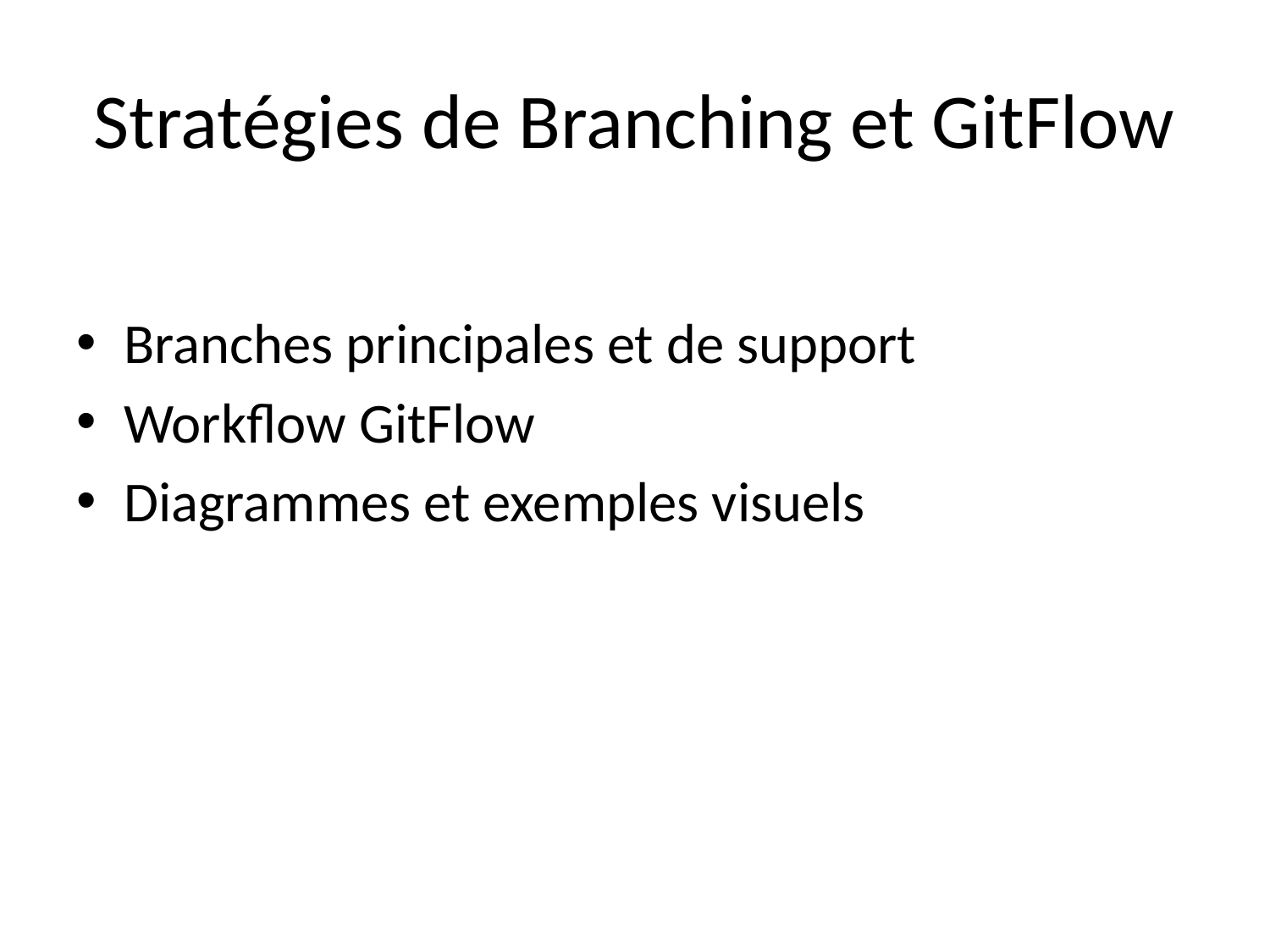

# Stratégies de Branching et GitFlow

Branches principales et de support
Workflow GitFlow
Diagrammes et exemples visuels